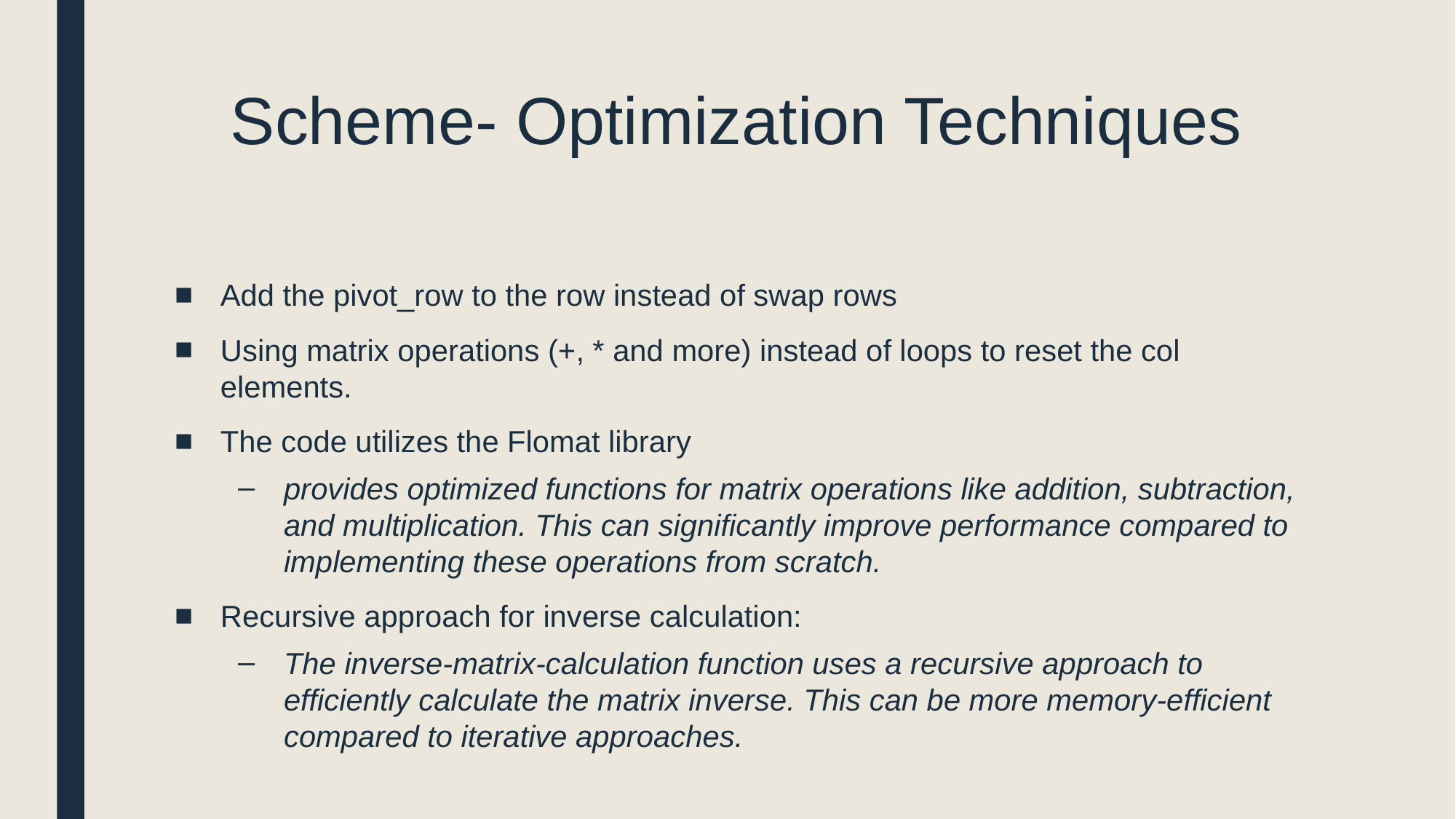

# Scheme- Optimization Techniques
Add the pivot_row to the row instead of swap rows
Using matrix operations (+, * and more) instead of loops to reset the col elements.
The code utilizes the Flomat library
provides optimized functions for matrix operations like addition, subtraction, and multiplication. This can significantly improve performance compared to implementing these operations from scratch.
Recursive approach for inverse calculation:
The inverse-matrix-calculation function uses a recursive approach to efficiently calculate the matrix inverse. This can be more memory-efficient compared to iterative approaches.